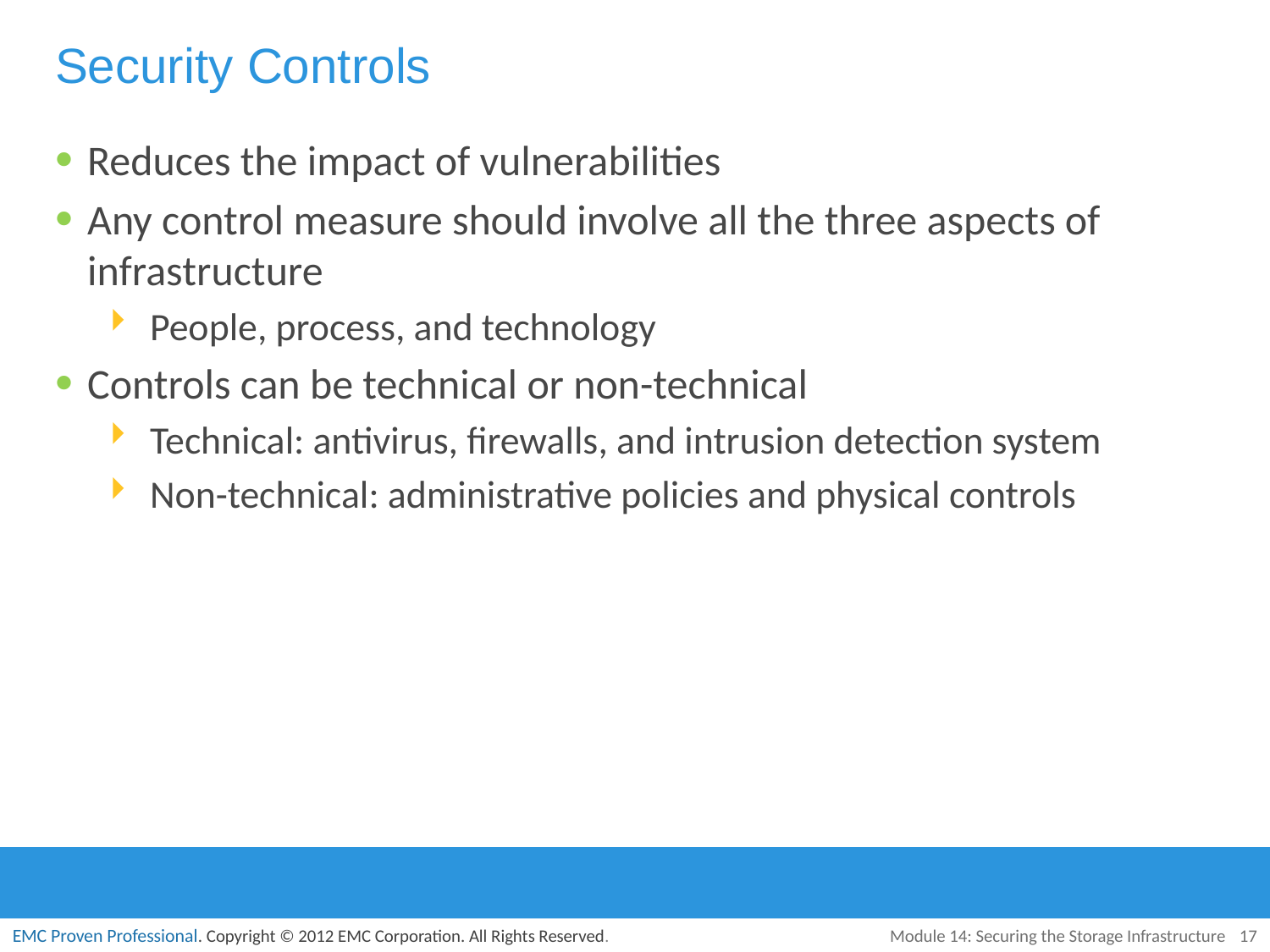

# Security Controls
Reduces the impact of vulnerabilities
Any control measure should involve all the three aspects of infrastructure
People, process, and technology
Controls can be technical or non-technical
Technical: antivirus, firewalls, and intrusion detection system
Non-technical: administrative policies and physical controls

Module 14: Securing the Storage Infrastructure
17